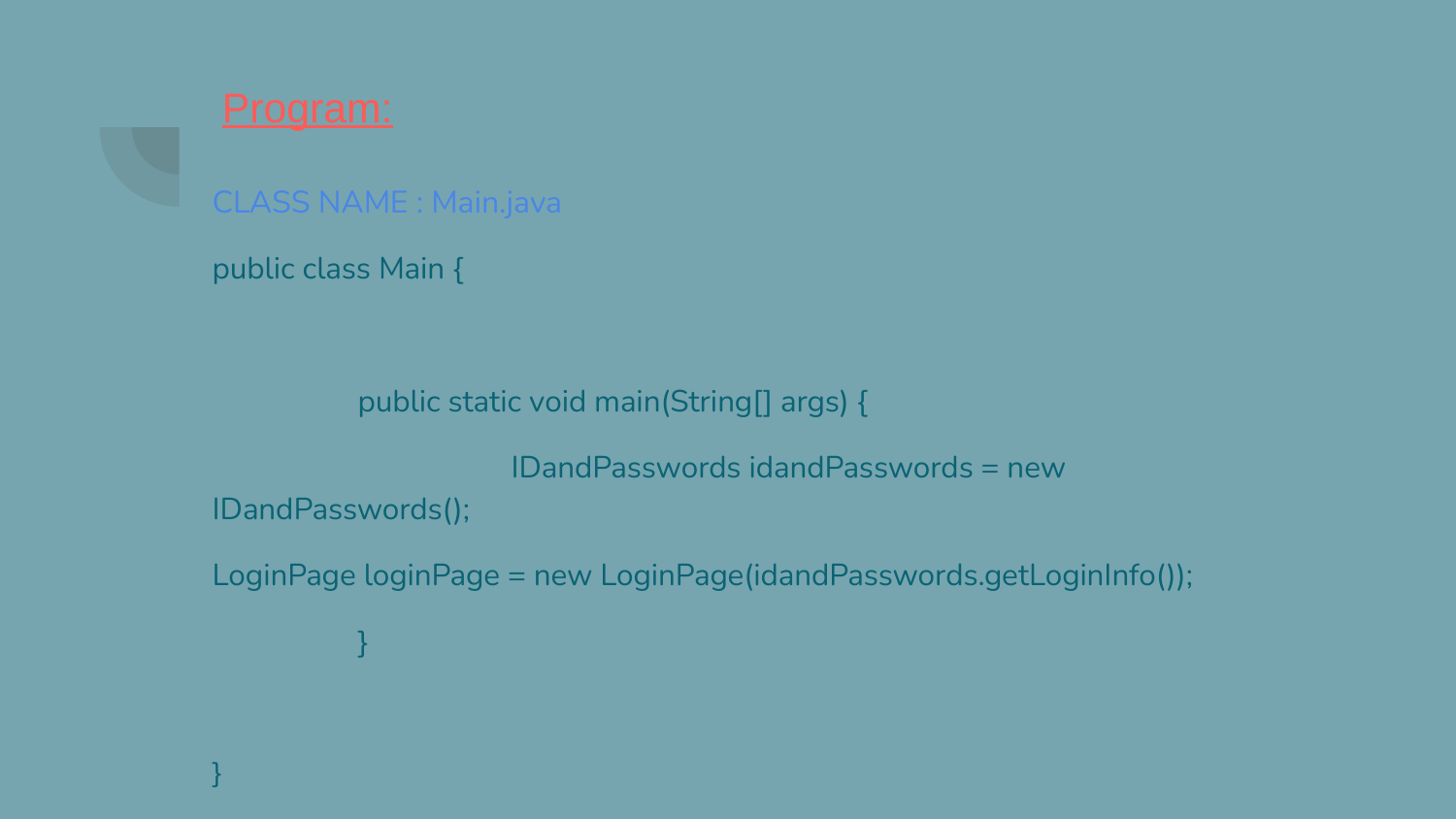

# Program:
CLASS NAME : Main.java
public class Main {

	public static void main(String[] args) {
		 IDandPasswords idandPasswords = new IDandPasswords();
LoginPage loginPage = new LoginPage(idandPasswords.getLoginInfo());
	}

}